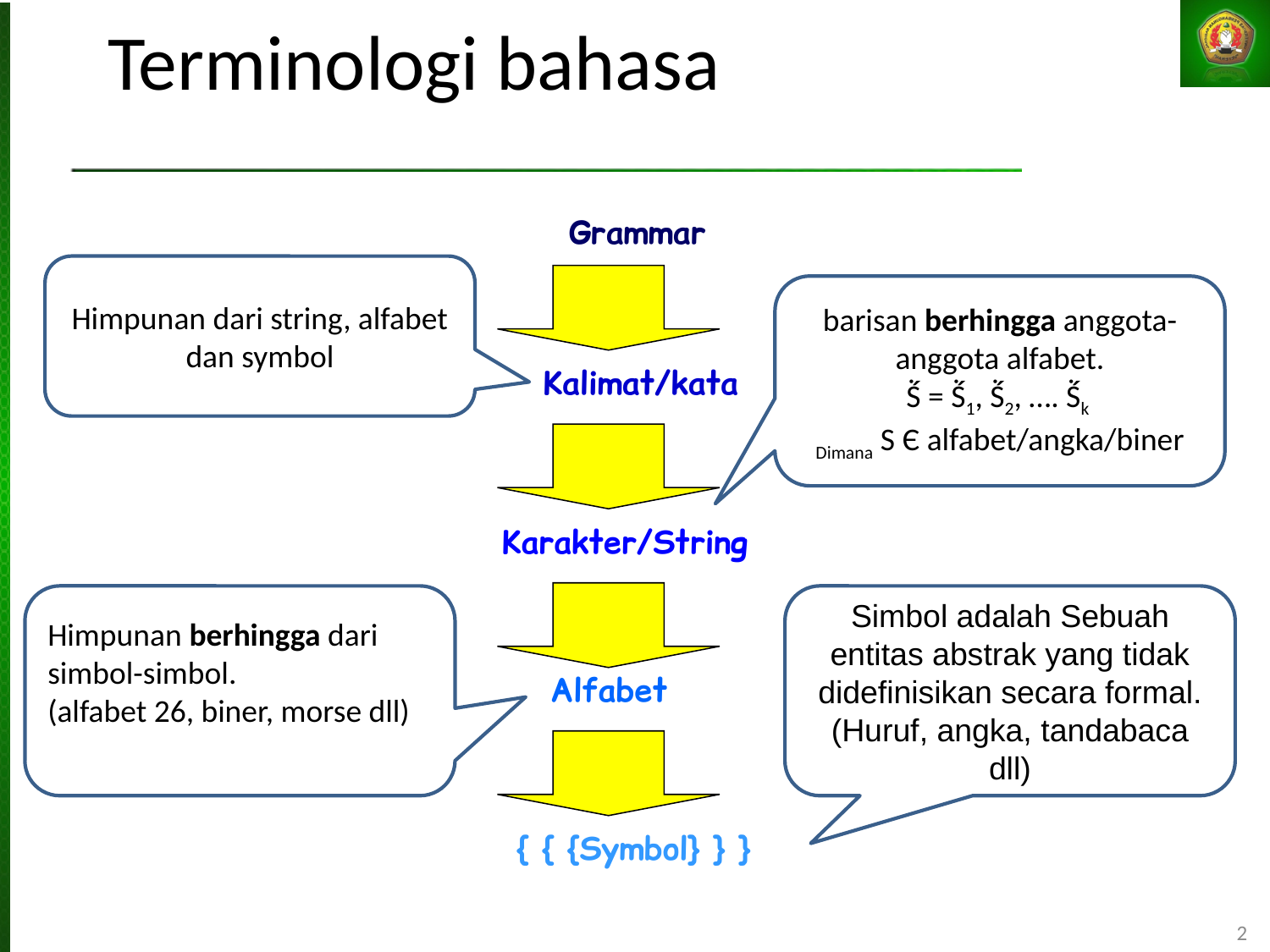

# Terminologi bahasa

 Grammar

 Kalimat/kata

Karakter/String

   Alfabet

 { { {Symbol} } }
Himpunan dari string, alfabet dan symbol
barisan berhingga anggota-anggota alfabet.
Ṥ = Ṥ1, Ṥ2, …. Ṥk
Dimana S Є alfabet/angka/biner
Himpunan berhingga dari simbol-simbol.
(alfabet 26, biner, morse dll)

Simbol adalah Sebuah entitas abstrak yang tidak didefinisikan secara formal.
(Huruf, angka, tandabaca dll)
2